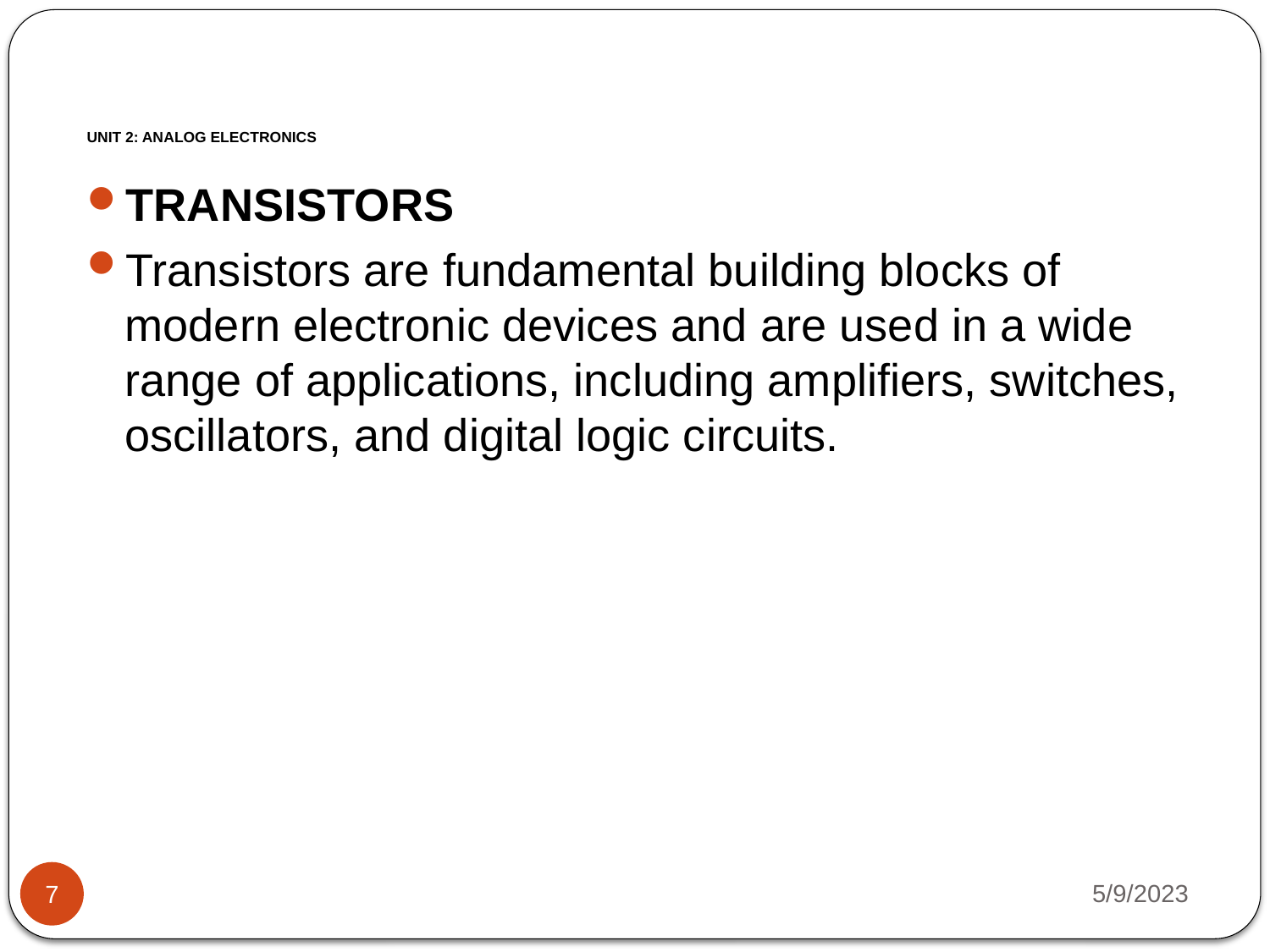

# UNIT 2: ANALOG ELECTRONICS
TRANSISTORS
Transistors are fundamental building blocks of modern electronic devices and are used in a wide range of applications, including amplifiers, switches, oscillators, and digital logic circuits.
5/9/2023
7